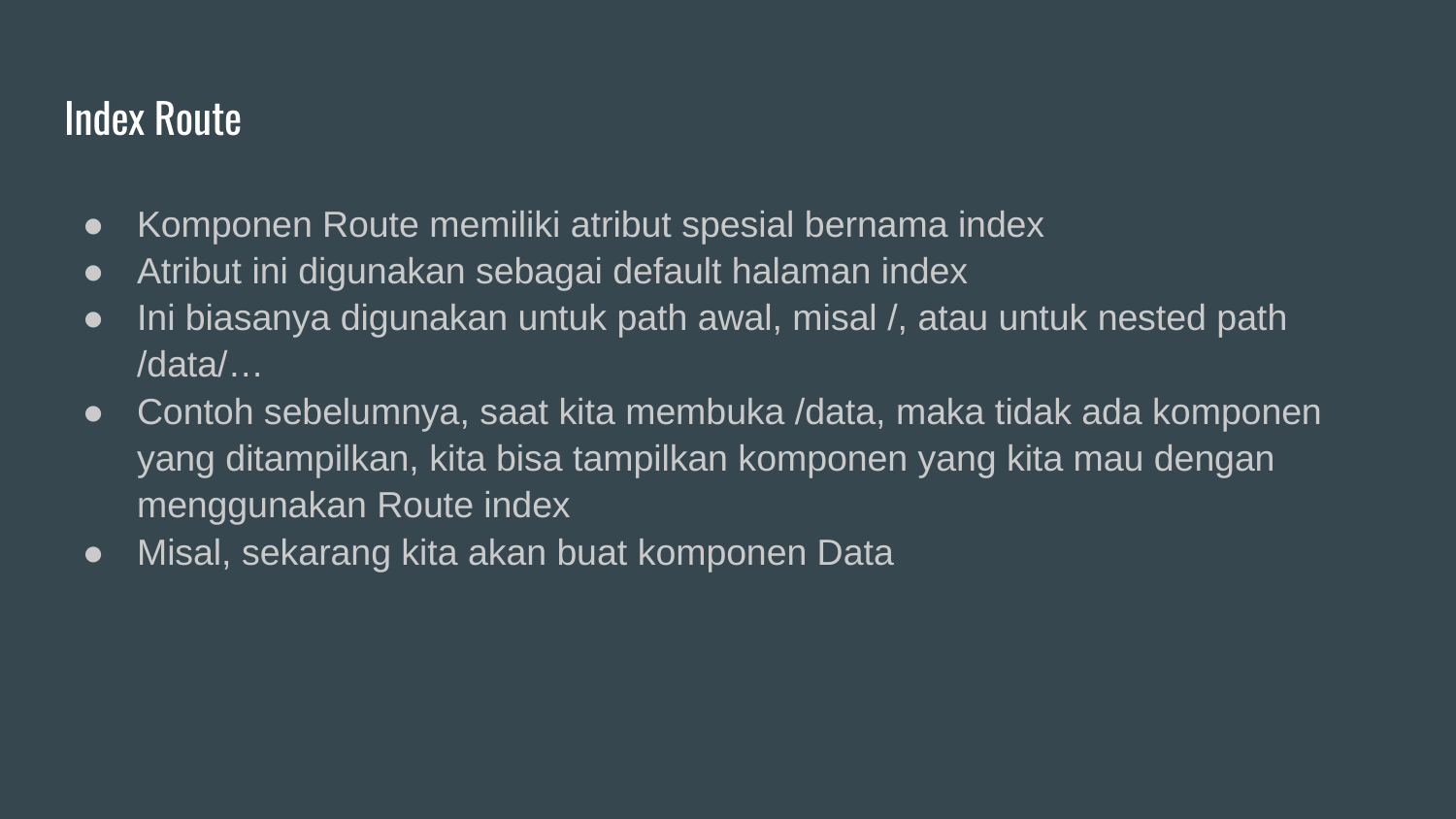

# Index Route
Komponen Route memiliki atribut spesial bernama index
Atribut ini digunakan sebagai default halaman index
Ini biasanya digunakan untuk path awal, misal /, atau untuk nested path /data/…
Contoh sebelumnya, saat kita membuka /data, maka tidak ada komponen yang ditampilkan, kita bisa tampilkan komponen yang kita mau dengan menggunakan Route index
Misal, sekarang kita akan buat komponen Data